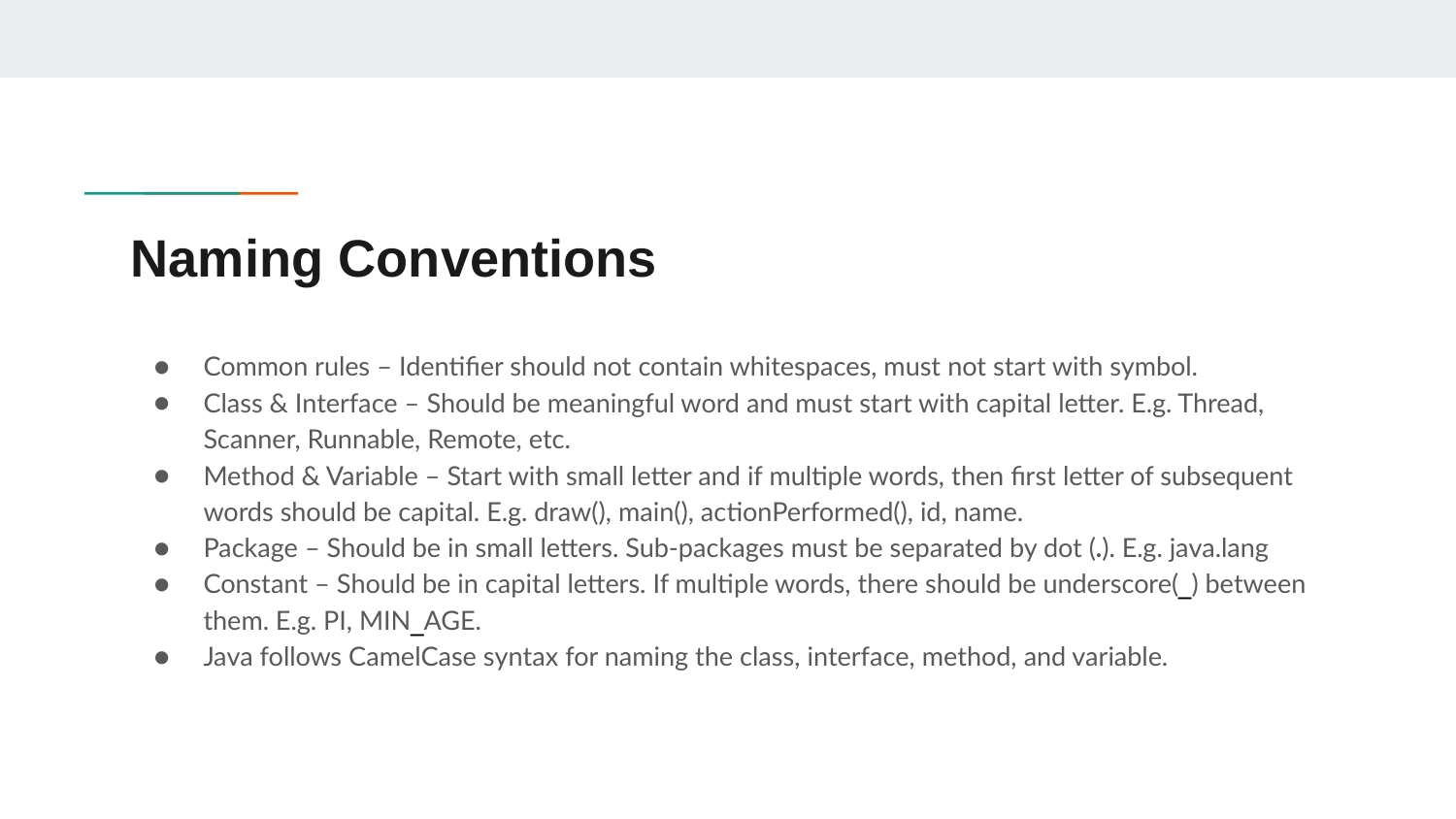

# Naming Conventions
Common rules – Identifier should not contain whitespaces, must not start with symbol.
Class & Interface – Should be meaningful word and must start with capital letter. E.g. Thread, Scanner, Runnable, Remote, etc.
Method & Variable – Start with small letter and if multiple words, then first letter of subsequent words should be capital. E.g. draw(), main(), actionPerformed(), id, name.
Package – Should be in small letters. Sub-packages must be separated by dot (.). E.g. java.lang
Constant – Should be in capital letters. If multiple words, there should be underscore(_) between them. E.g. PI, MIN_AGE.
Java follows CamelCase syntax for naming the class, interface, method, and variable.